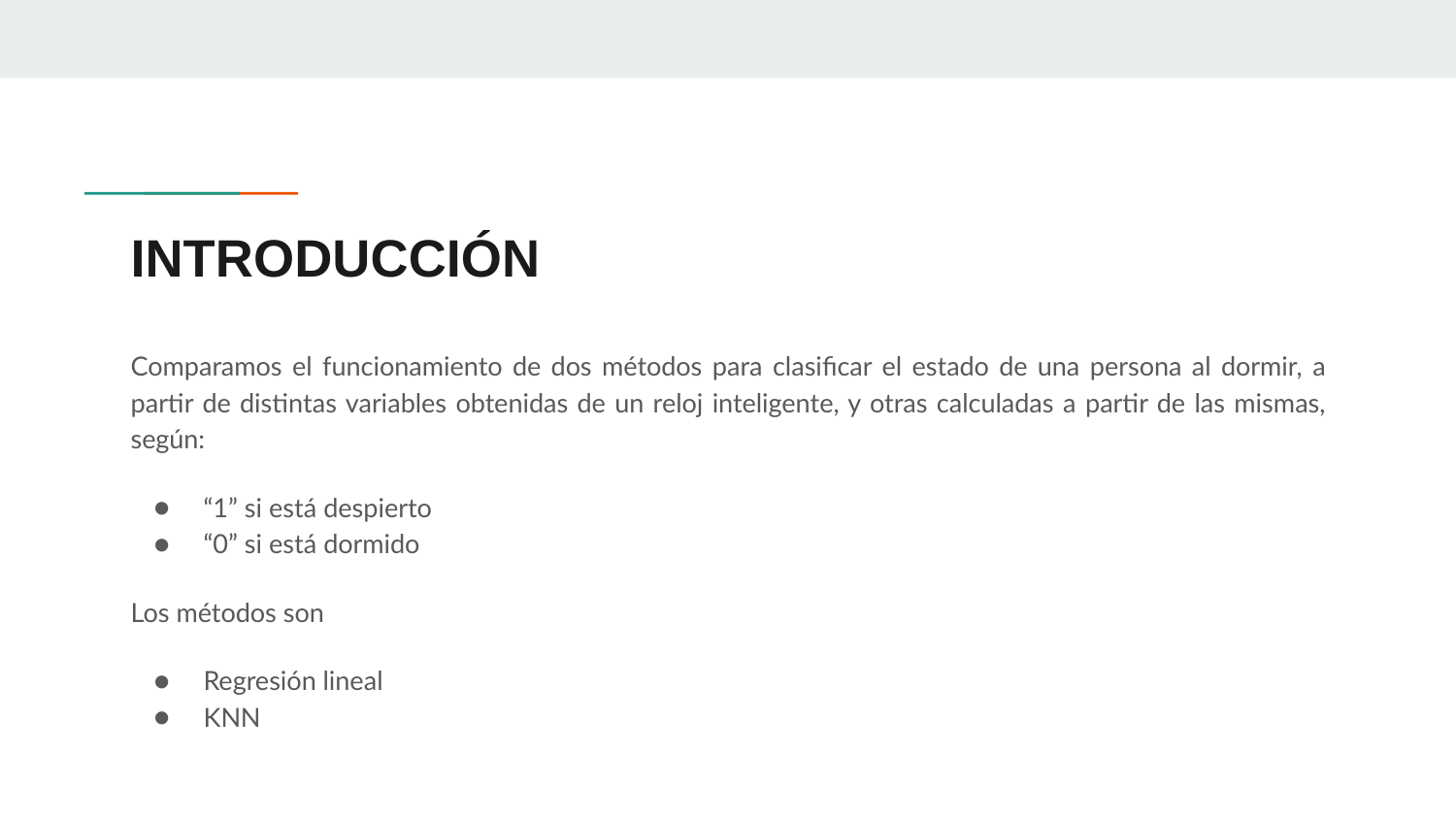

# INTRODUCCIÓN
Comparamos el funcionamiento de dos métodos para clasificar el estado de una persona al dormir, a partir de distintas variables obtenidas de un reloj inteligente, y otras calculadas a partir de las mismas, según:
“1” si está despierto
“0” si está dormido
Los métodos son
Regresión lineal
KNN